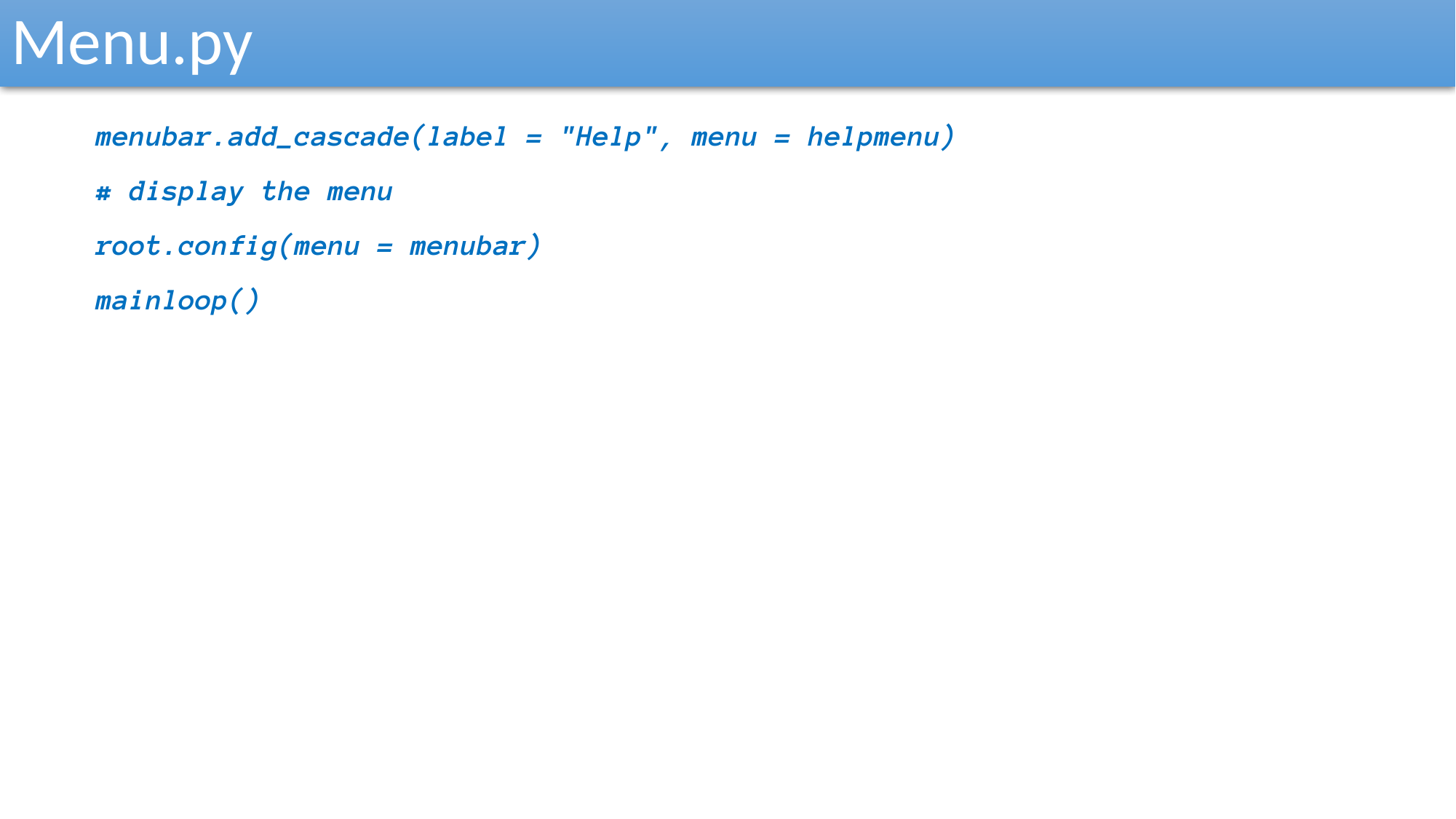

Menu.py
menubar.add_cascade(label = "Help", menu = helpmenu)
# display the menu
root.config(menu = menubar)
mainloop()